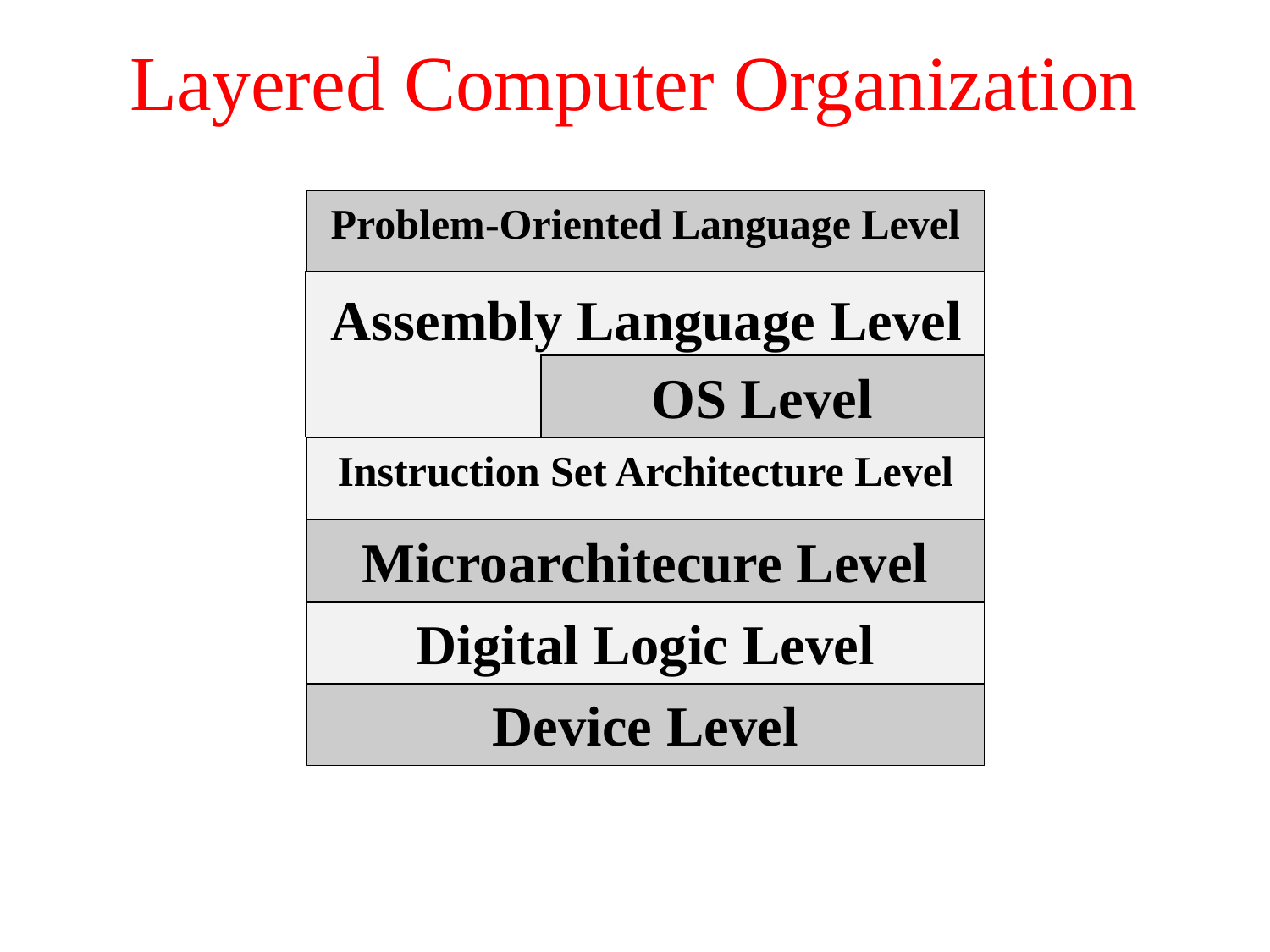

# Layered Computer Organization

Problem-Oriented Language Level
Assembly Language Level
OS Level
Instruction Set Architecture Level
Microarchitecure Level
Digital Logic Level
Device Level